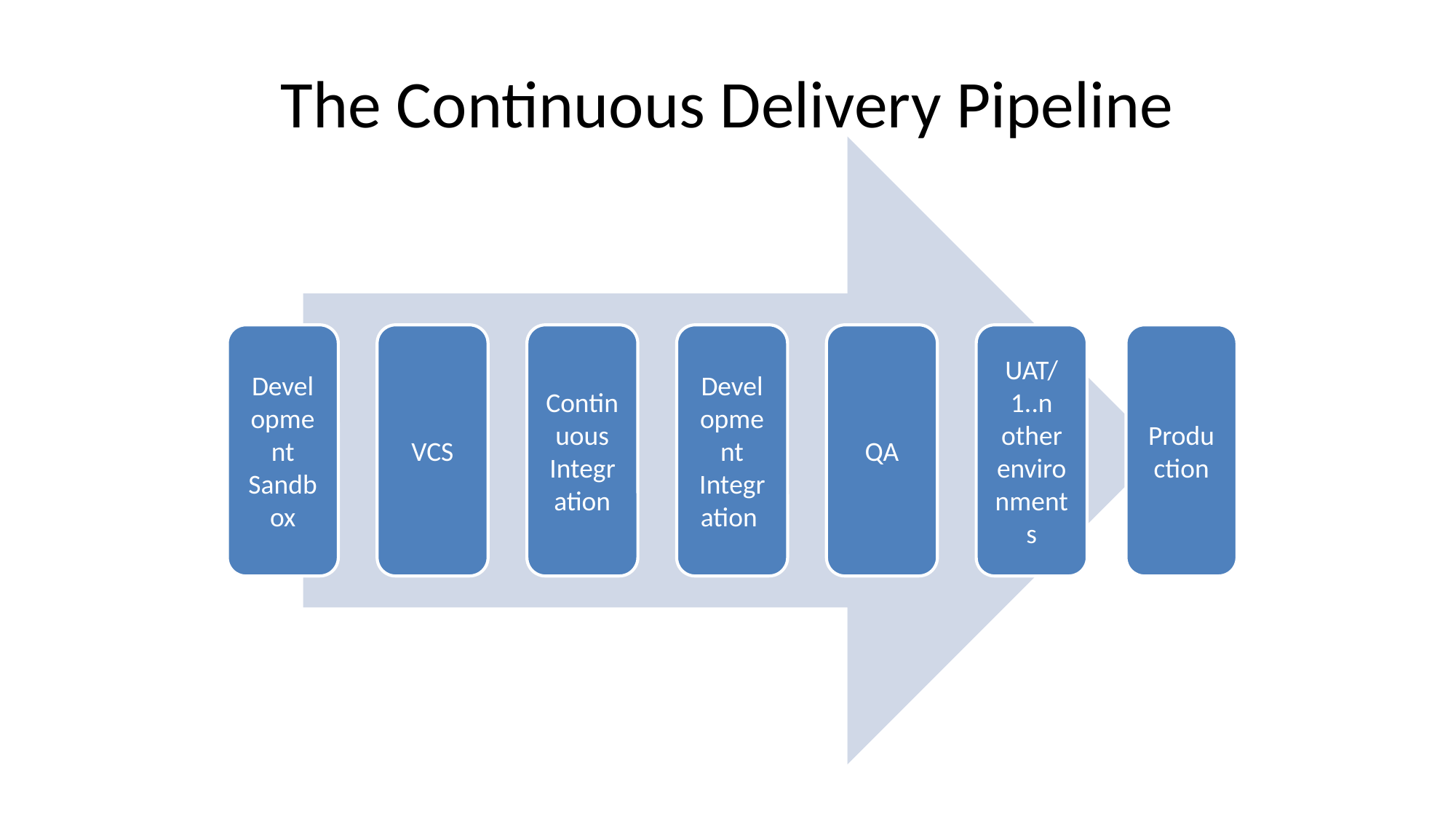

# The Continuous Delivery Pipeline
Development Sandbox
Development Integration
UAT/ 1..n other environments
QA
VCS
Continuous Integration
Production